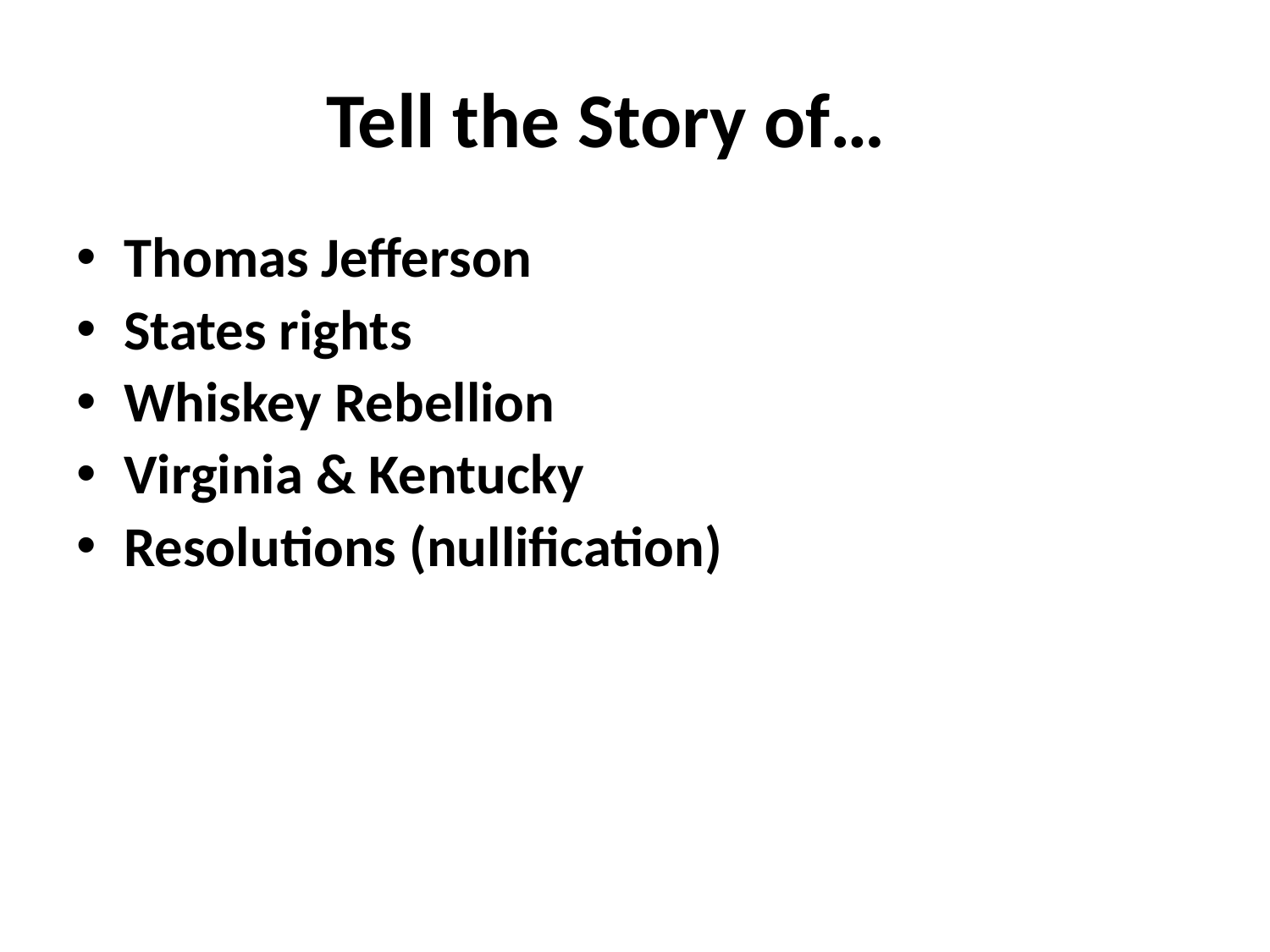

# Tell the Story of…
Thomas Jefferson
States rights
Whiskey Rebellion
Virginia & Kentucky
Resolutions (nullification)